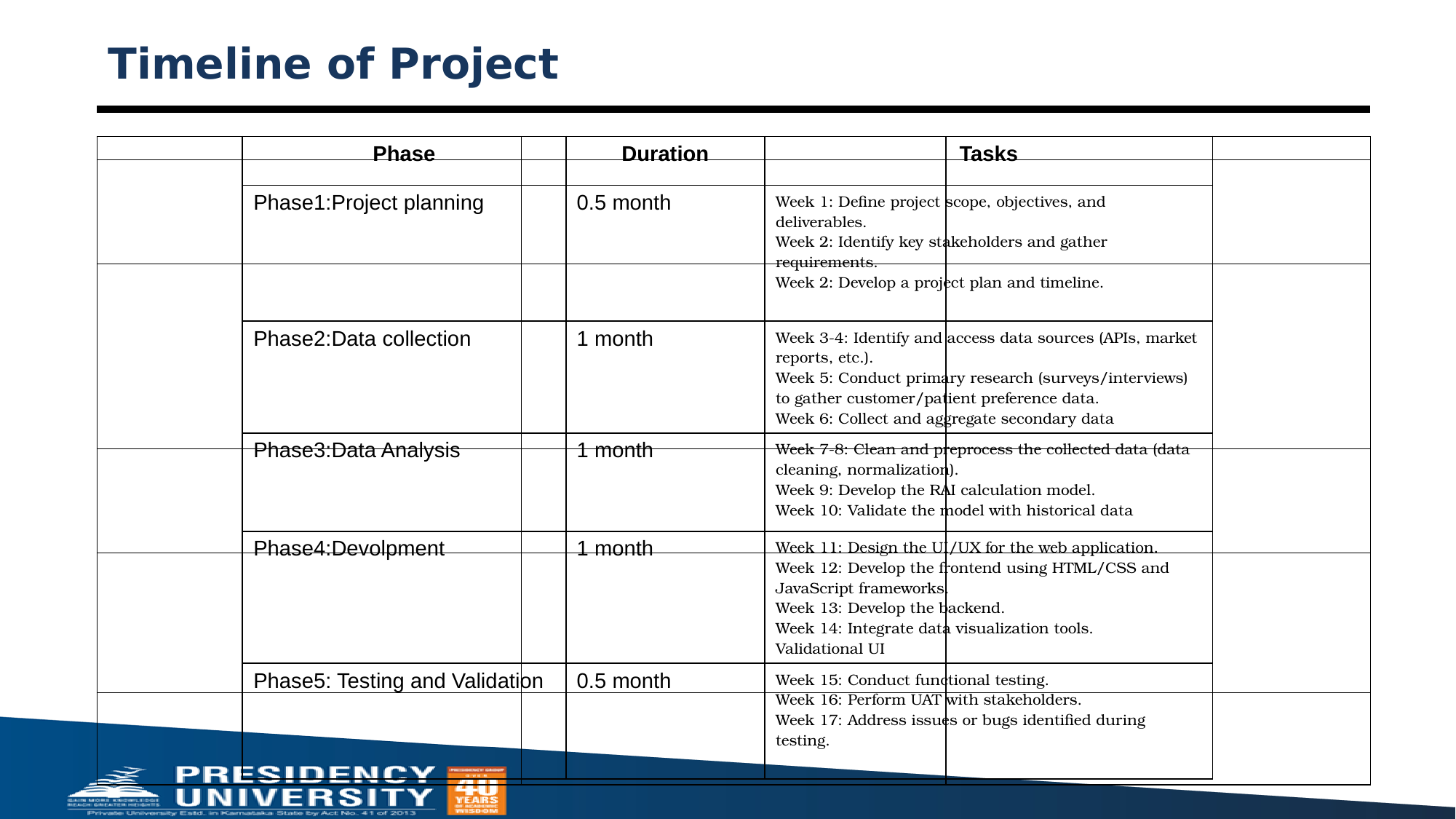

# Timeline of Project
| Phase | Duration | Tasks |
| --- | --- | --- |
| Phase1:Project planning | 0.5 month | Week 1: Define project scope, objectives, and deliverables. Week 2: Identify key stakeholders and gather requirements. Week 2: Develop a project plan and timeline. |
| Phase2:Data collection | 1 month | Week 3-4: Identify and access data sources (APIs, market reports, etc.). Week 5: Conduct primary research (surveys/interviews) to gather customer/patient preference data. Week 6: Collect and aggregate secondary data |
| Phase3:Data Analysis | 1 month | Week 7-8: Clean and preprocess the collected data (data cleaning, normalization). Week 9: Develop the RAI calculation model. Week 10: Validate the model with historical data |
| Phase4:Devolpment | 1 month | Week 11: Design the UI/UX for the web application. Week 12: Develop the frontend using HTML/CSS and JavaScript frameworks. Week 13: Develop the backend. Week 14: Integrate data visualization tools. Validational UI |
| Phase5: Testing and Validation | 0.5 month | Week 15: Conduct functional testing. Week 16: Perform UAT with stakeholders. Week 17: Address issues or bugs identified during testing. |
|  |  |  |
| --- | --- | --- |
|  |  |  |
|  |  |  |
|  |  |  |
|  |  |  |
|  |  |  |